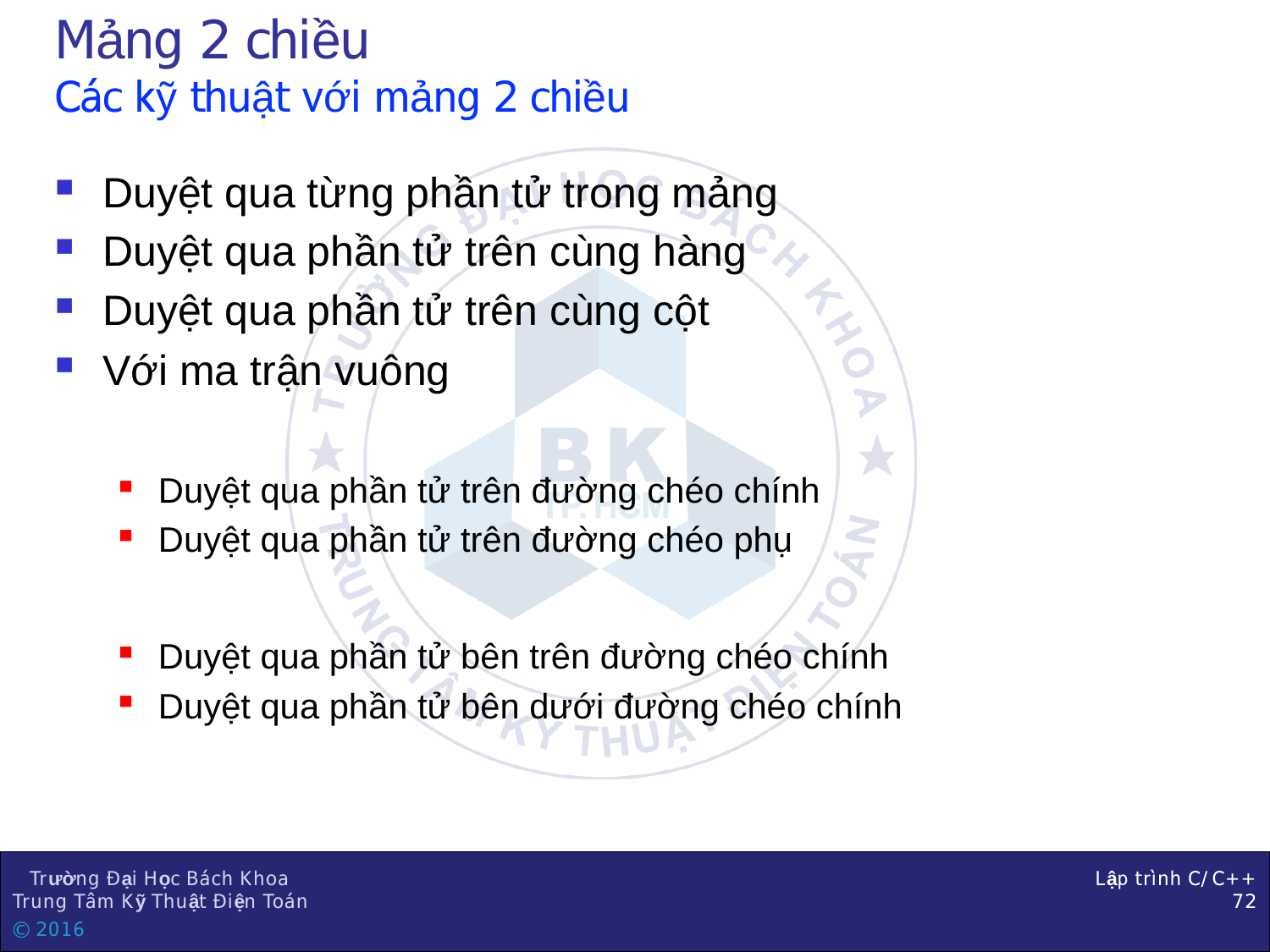

# Mảng 2 chiều Các kỹ thuật với mảng 2 chiều
Duyệt qua từng phần tử trong mảng
Duyệt qua phần tử trên cùng hàng
Duyệt qua phần tử trên cùng cột
Với ma trận vuông

Duyệt qua phần tử trên đường chéo chính
Duyệt qua phần tử trên đường chéo phụ

Duyệt qua phần tử bên trên đường chéo chính
Duyệt qua phần tử bên dưới đường chéo chính